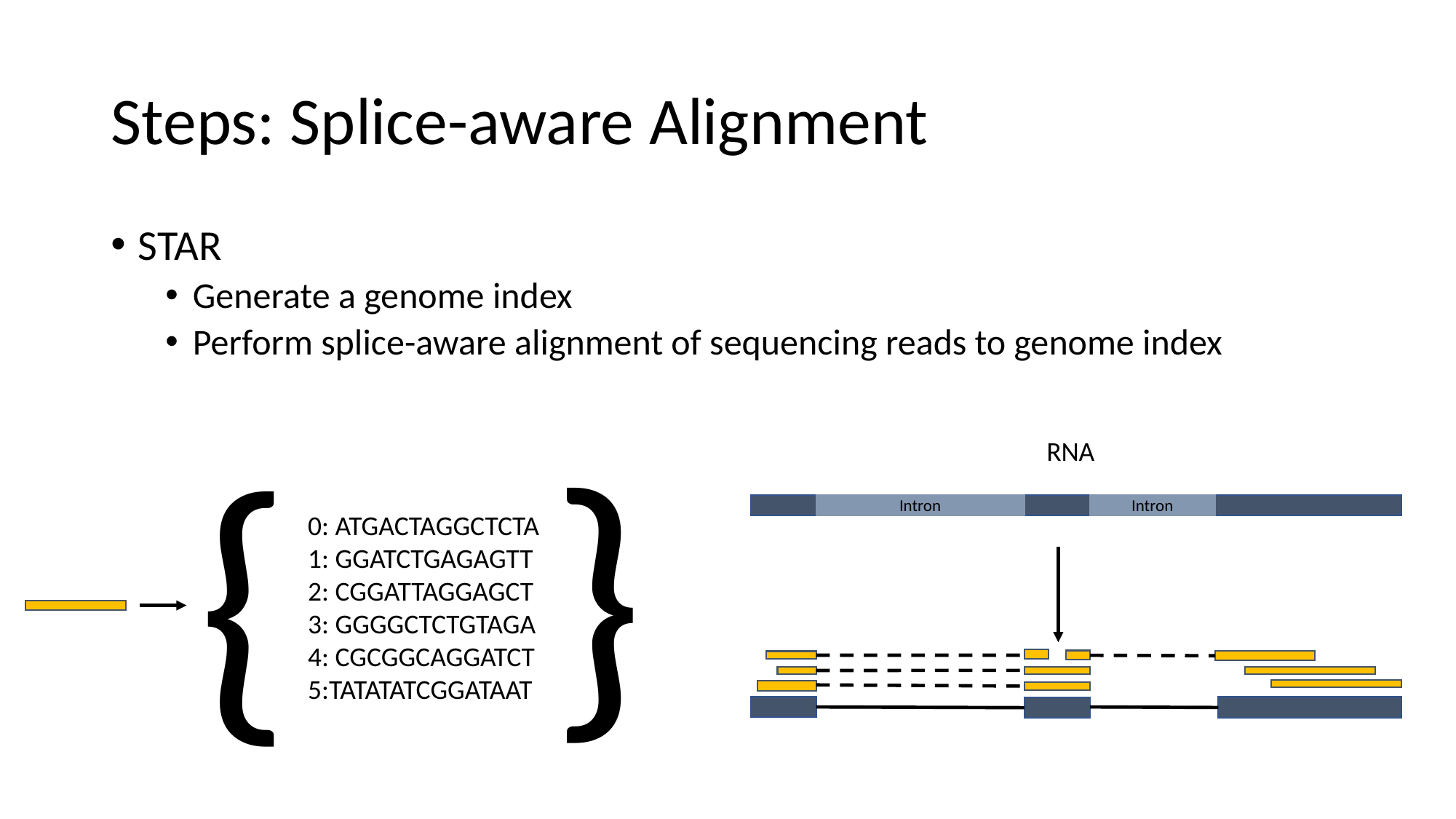

# Steps: Splice-aware Alignment
STAR
Generate a genome index
Perform splice-aware alignment of sequencing reads to genome index
}
{
RNA
Intron
Intron

0: ATGACTAGGCTCTA
1: GGATCTGAGAGTT
2: CGGATTAGGAGCT
3: GGGGCTCTGTAGA
4: CGCGGCAGGATCT
5:TATATATCGGATAAT